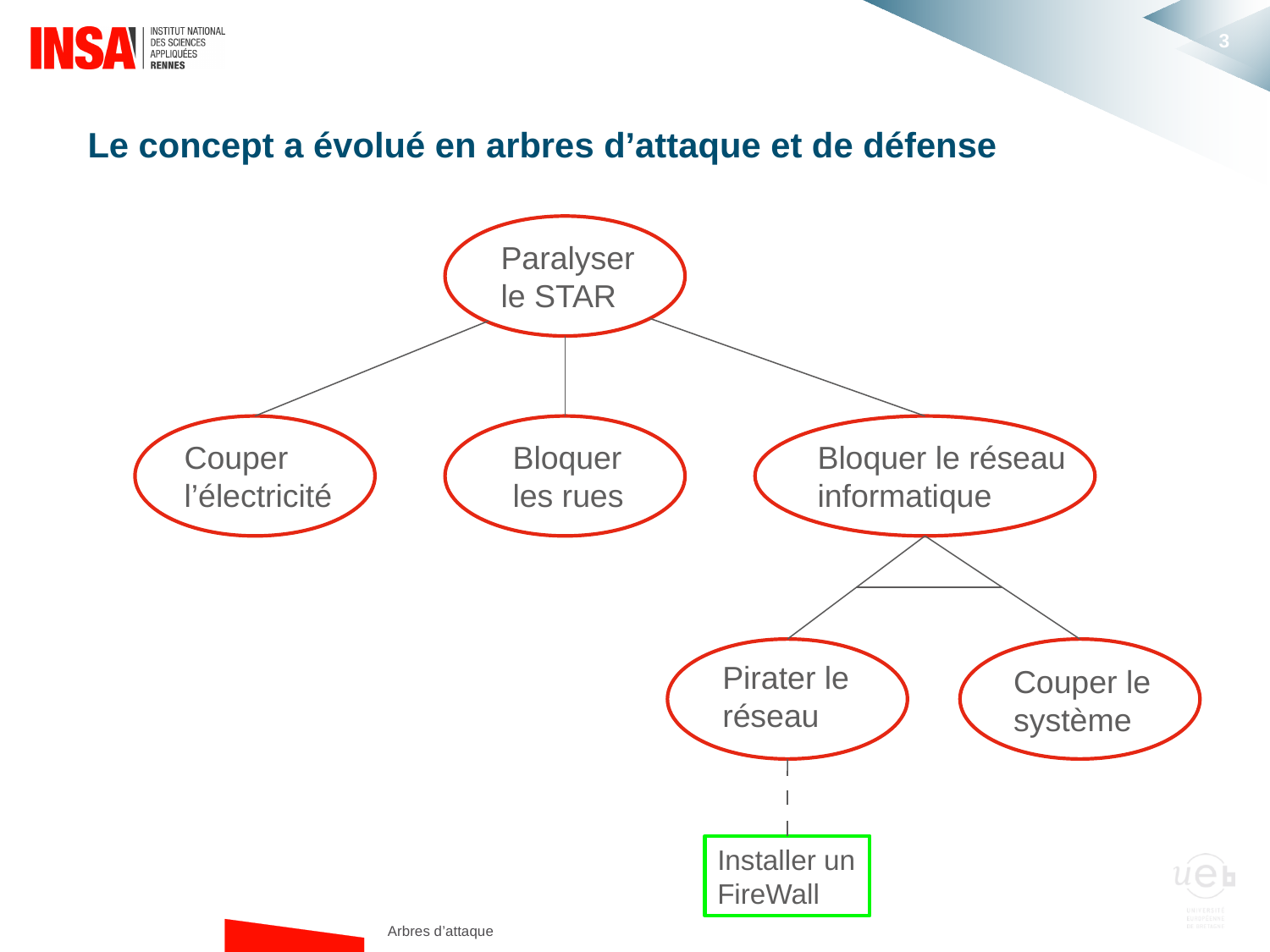

#
Le concept a évolué en arbres d’attaque et de défense

Paralyser le STAR

Couper l’électricité
Bloquer les rues
Bloquer le réseau informatique

Pirater le réseau
Couper le système

Installer un FireWall

Arbres d’attaque